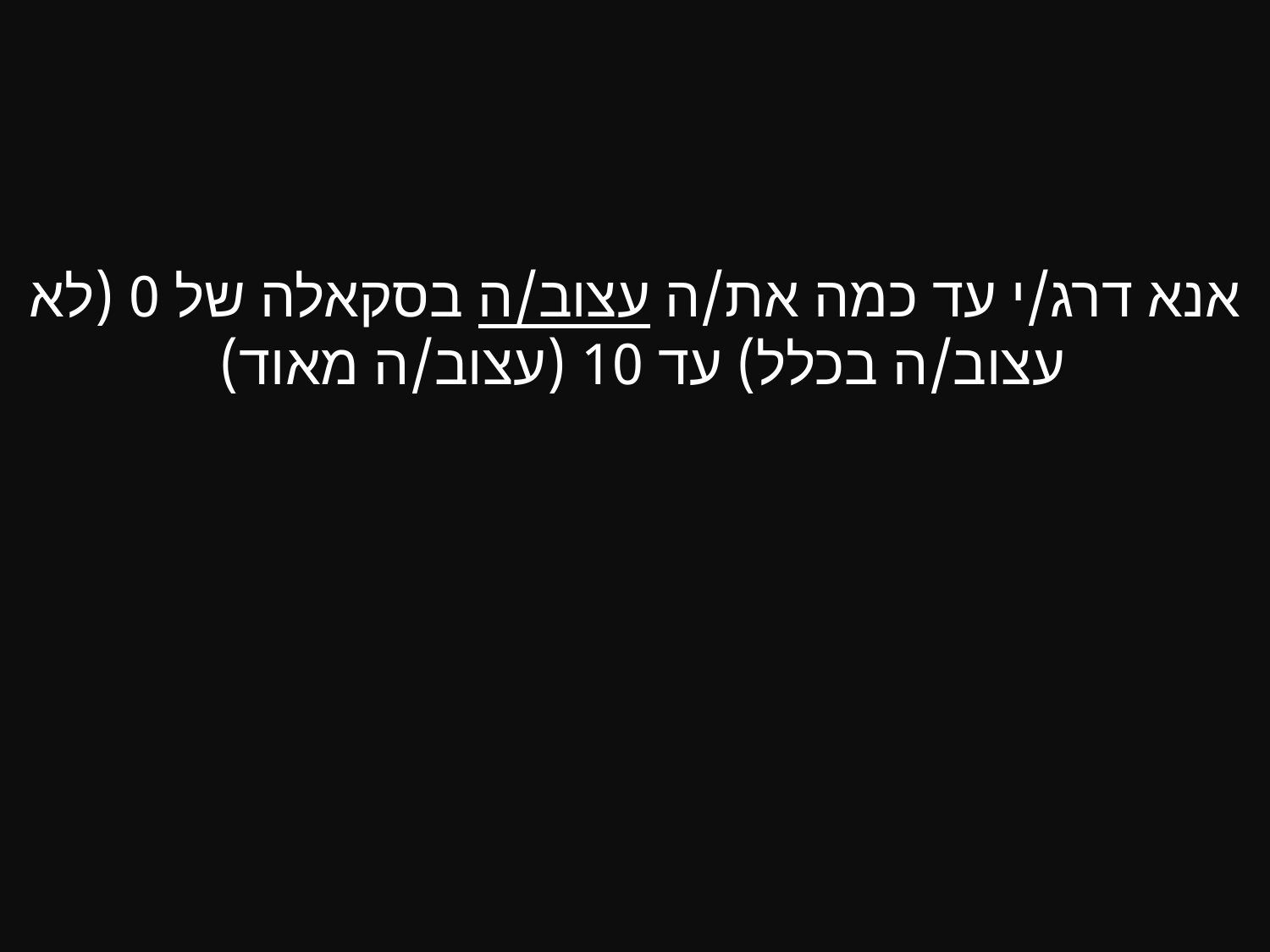

#
אנא דרג/י עד כמה את/ה עצוב/ה בסקאלה של 0 (לא עצוב/ה בכלל) עד 10 (עצוב/ה מאוד)